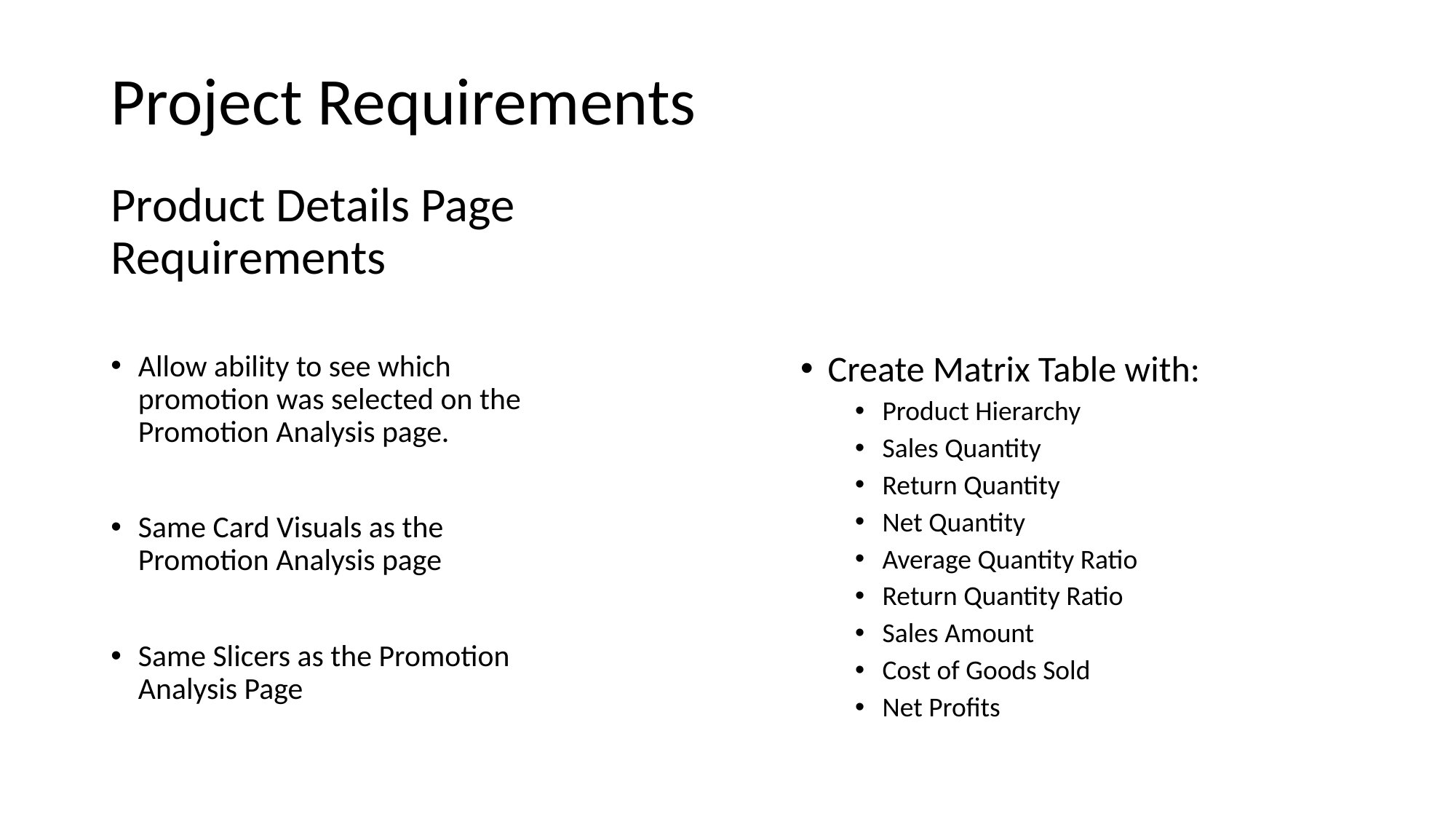

# Project Requirements
Product Details Page Requirements
Allow ability to see which promotion was selected on the Promotion Analysis page.

Same Card Visuals as the Promotion Analysis page

Same Slicers as the Promotion Analysis Page

Create Matrix Table with:
Product Hierarchy
Sales Quantity
Return Quantity
Net Quantity
Average Quantity Ratio
Return Quantity Ratio
Sales Amount
Cost of Goods Sold
Net Profits